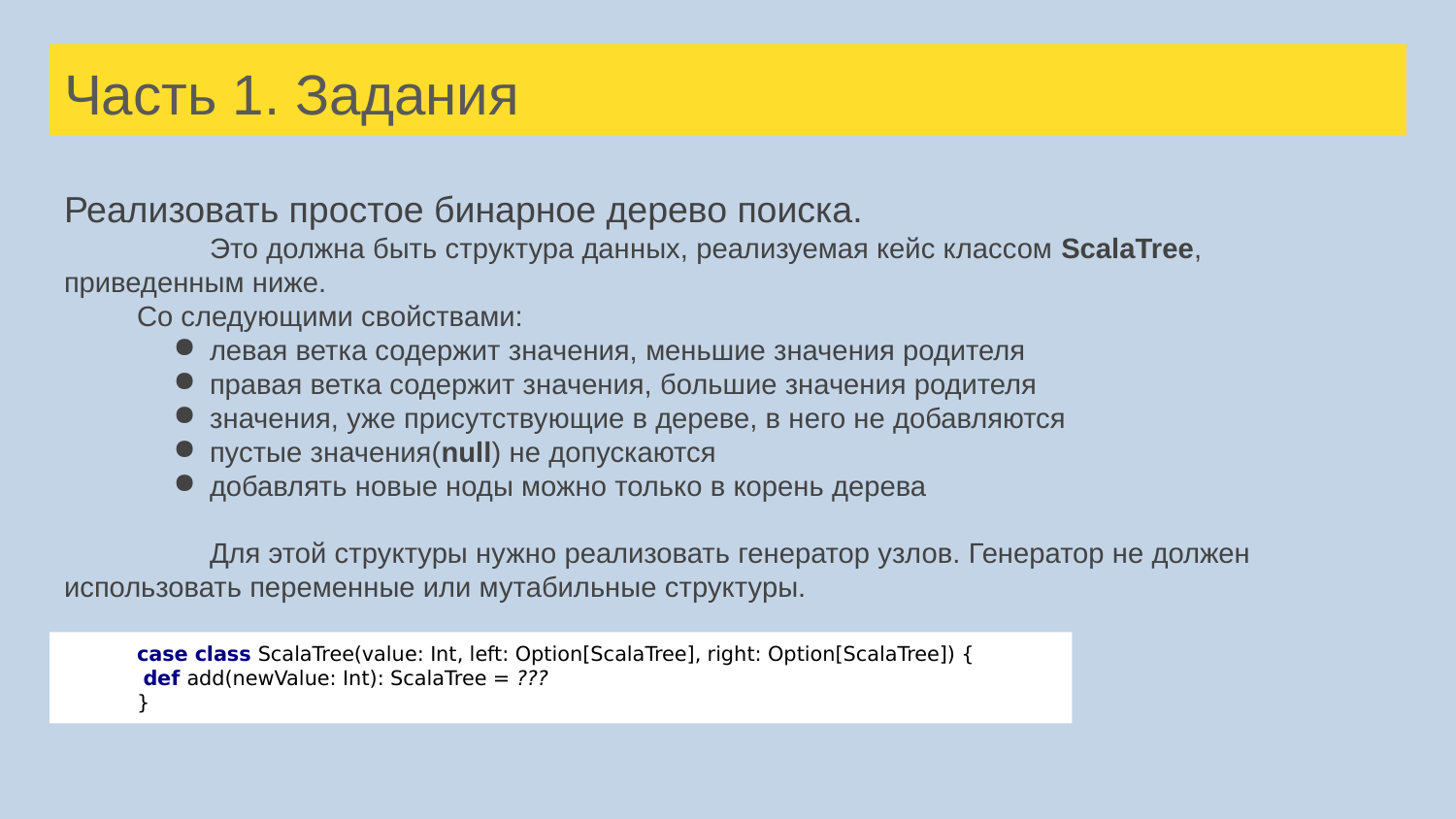

# Часть 1. Задания
Реализовать простое бинарное дерево поиска.
	Это должна быть структура данных, реализуемая кейс классом ScalaTree, приведенным ниже.
Со следующими свойствами:
левая ветка содержит значения, меньшие значения родителя
правая ветка содержит значения, большие значения родителя
значения, уже присутствующие в дереве, в него не добавляются
пустые значения(null) не допускаются
добавлять новые ноды можно только в корень дерева

	Для этой структуры нужно реализовать генератор узлов. Генератор не должен использовать переменные или мутабильные структуры.
case class ScalaTree(value: Int, left: Option[ScalaTree], right: Option[ScalaTree]) {
 def add(newValue: Int): ScalaTree = ???
}